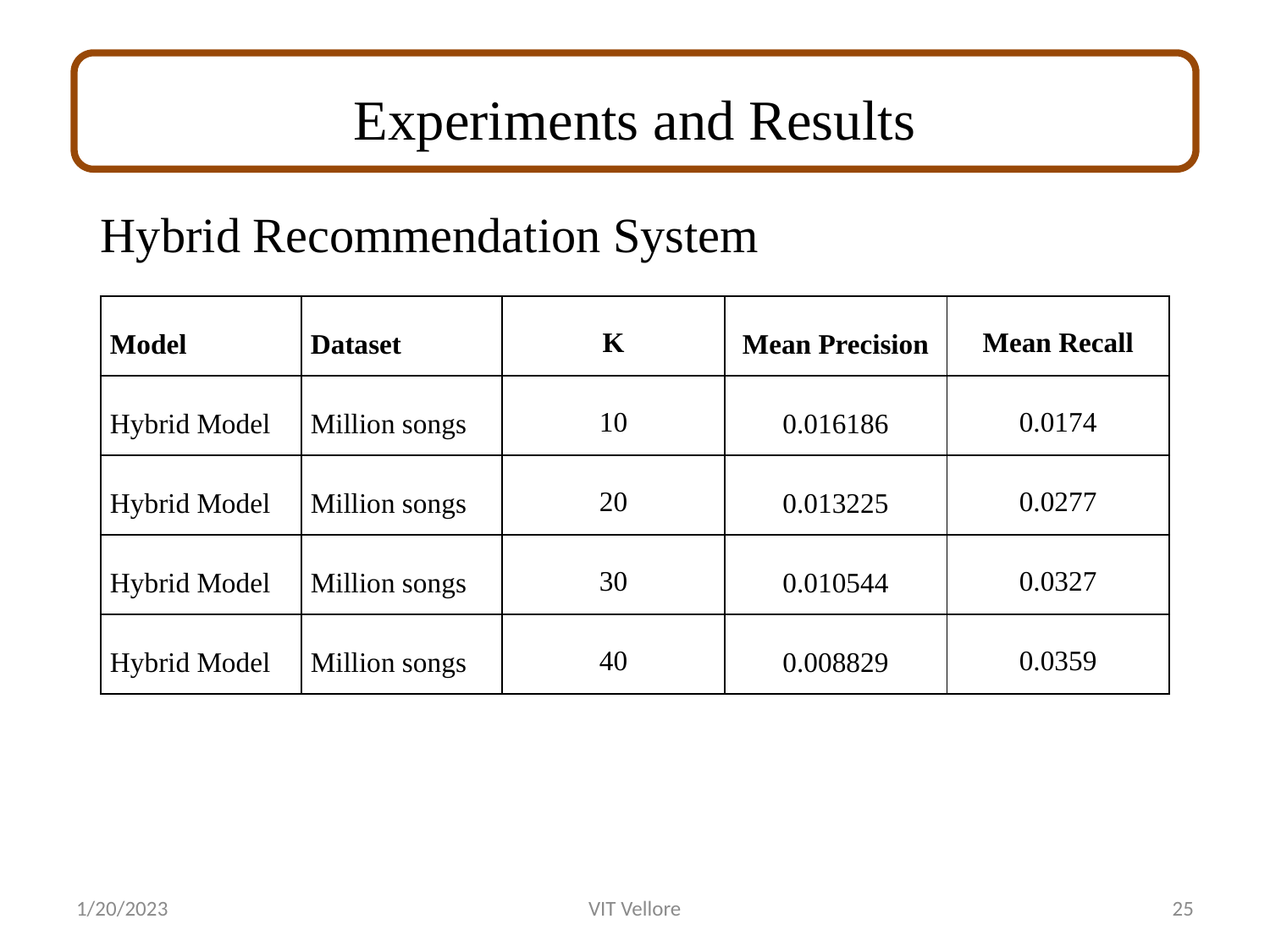

# Experiments and Results

Hybrid Recommendation System

| Model | Dataset | K | Mean Precision | Mean Recall |
| --- | --- | --- | --- | --- |
| Hybrid Model | Million songs | 10 | 0.016186 | 0.0174 |
| Hybrid Model | Million songs | 20 | 0.013225 | 0.0277 |
| Hybrid Model | Million songs | 30 | 0.010544 | 0.0327 |
| Hybrid Model | Million songs | 40 | 0.008829 | 0.0359 |
1/20/2023
VIT Vellore
25